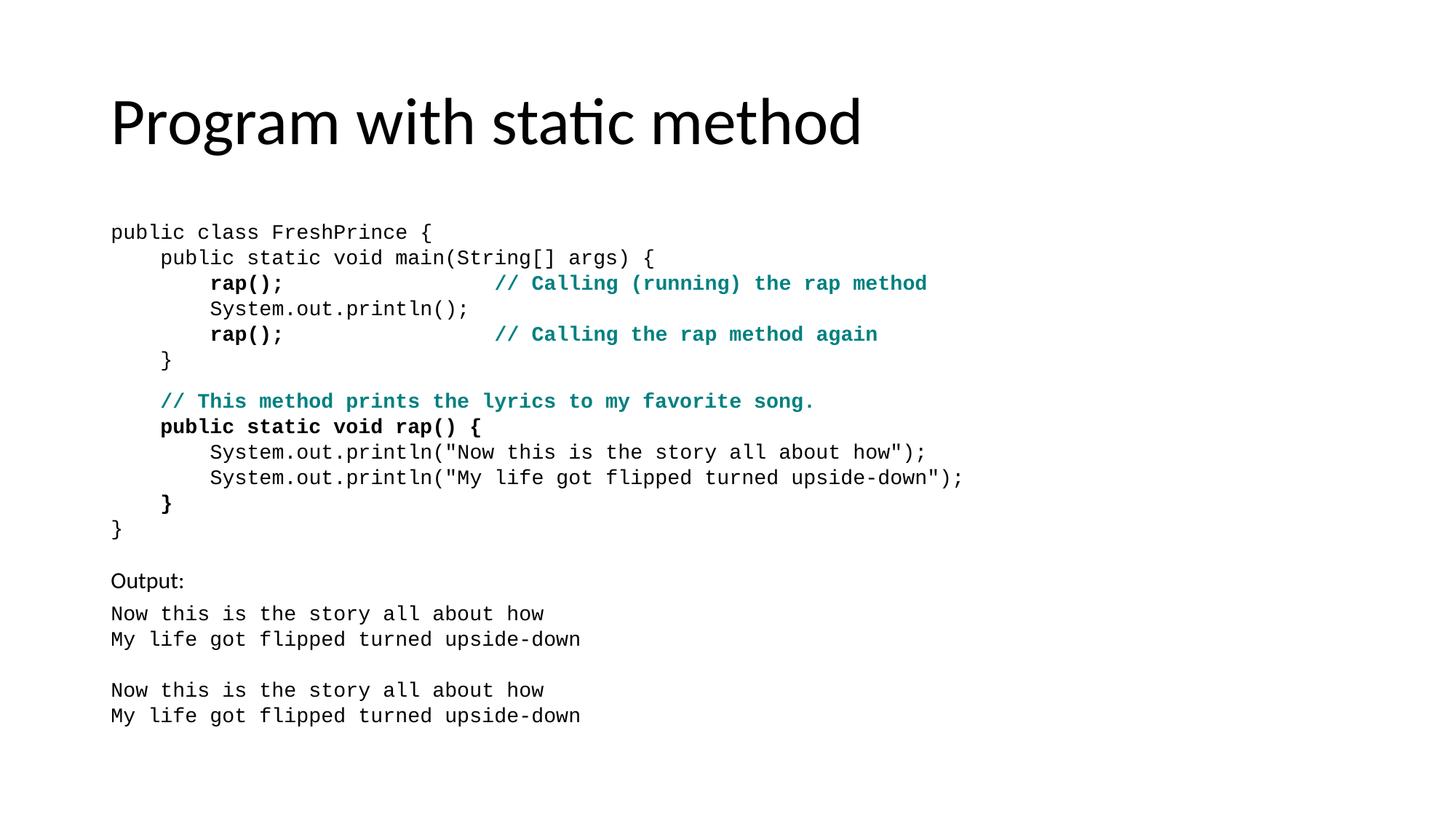

# Program with static method
public class FreshPrince {
    public static void main(String[] args) {
        rap();                 // Calling (running) the rap method
        System.out.println();
        rap();                 // Calling the rap method again
    }

    // This method prints the lyrics to my favorite song.
    public static void rap() {
        System.out.println("Now this is the story all about how");
        System.out.println("My life got flipped turned upside-down");
    }
}

Output:

Now this is the story all about how
My life got flipped turned upside-down

Now this is the story all about how
My life got flipped turned upside-down